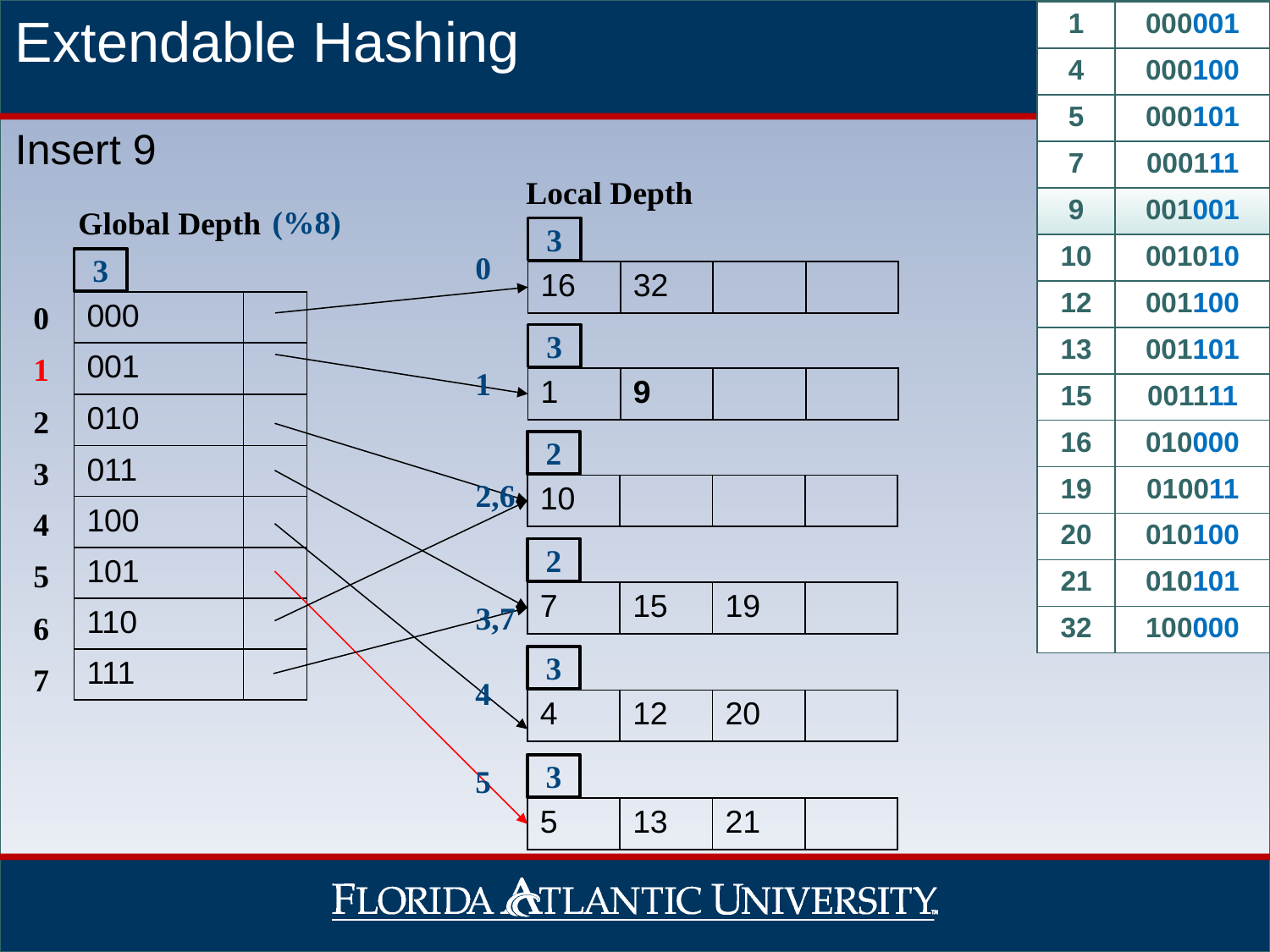

Extendable Hashing
| 1 | 000001 |
| --- | --- |
| 4 | 000100 |
| 5 | 000101 |
| 7 | 000111 |
| 9 | 001001 |
| 10 | 001010 |
| 12 | 001100 |
| 13 | 001101 |
| 15 | 001111 |
| 16 | 010000 |
| 19 | 010011 |
| 20 | 010100 |
| 21 | 010101 |
| 32 | 100000 |
Insert 9
Local Depth
(%8)
Global Depth
3
0
3
| 16 | 32 |  |  |
| --- | --- | --- | --- |
| 000 |  |
| --- | --- |
| 001 |  |
| 010 |  |
| 011 |  |
| 100 |  |
| 101 |  |
| 110 |  |
| 111 |  |
0
3
1
1
| 1 | 9 |  |  |
| --- | --- | --- | --- |
2
2
3
2,6
| 10 |  |  |  |
| --- | --- | --- | --- |
4
2
5
| 7 | 15 | 19 |  |
| --- | --- | --- | --- |
3,7
6
3
7
4
| 4 | 12 | 20 |  |
| --- | --- | --- | --- |
3
5
| 5 | 13 | 21 |  |
| --- | --- | --- | --- |